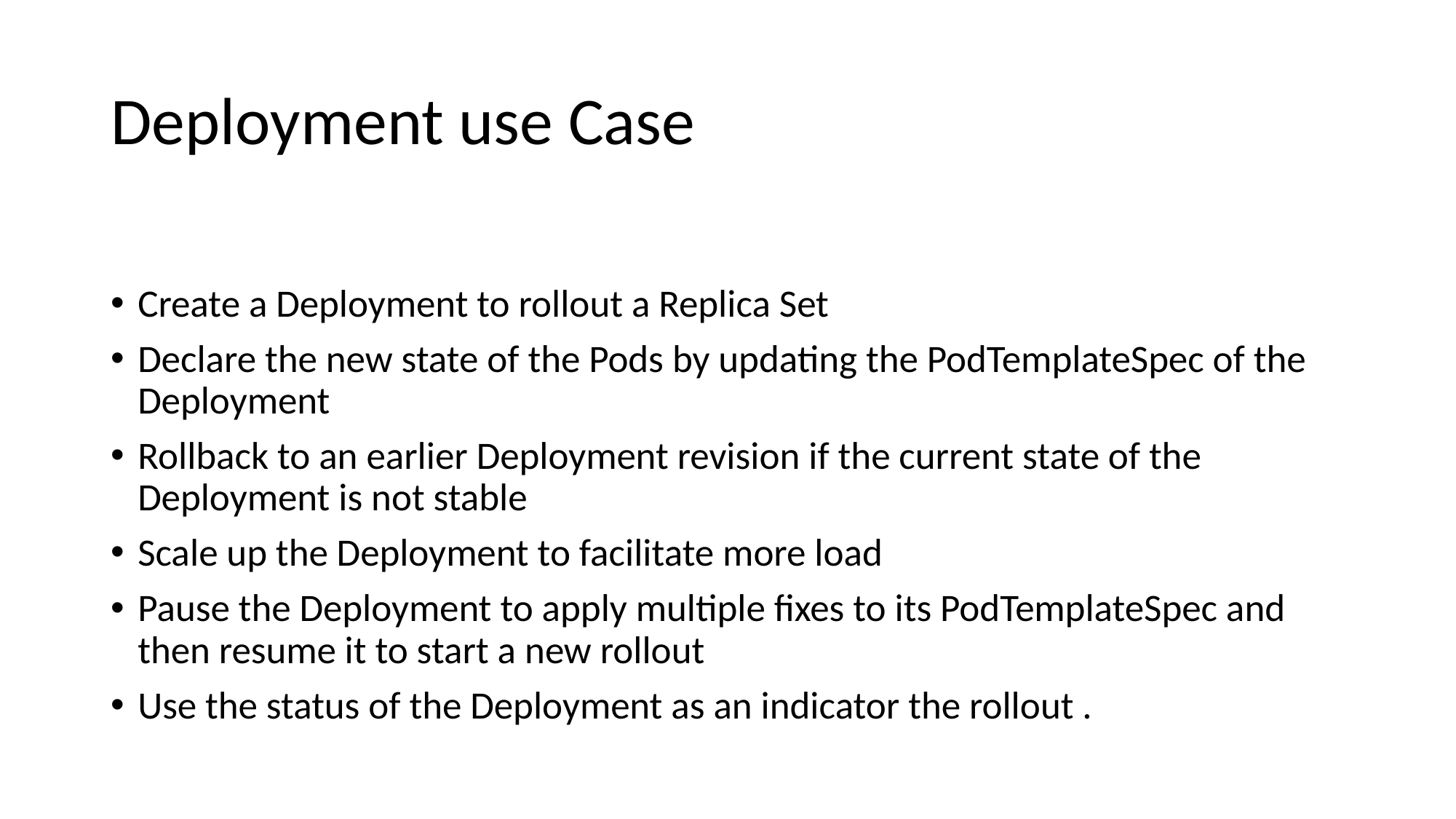

# Deployment use Case

Create a Deployment to rollout a Replica Set
Declare the new state of the Pods by updating the PodTemplateSpec of the Deployment
Rollback to an earlier Deployment revision if the current state of the Deployment is not stable
Scale up the Deployment to facilitate more load
Pause the Deployment to apply multiple fixes to its PodTemplateSpec and then resume it to start a new rollout
Use the status of the Deployment as an indicator the rollout .